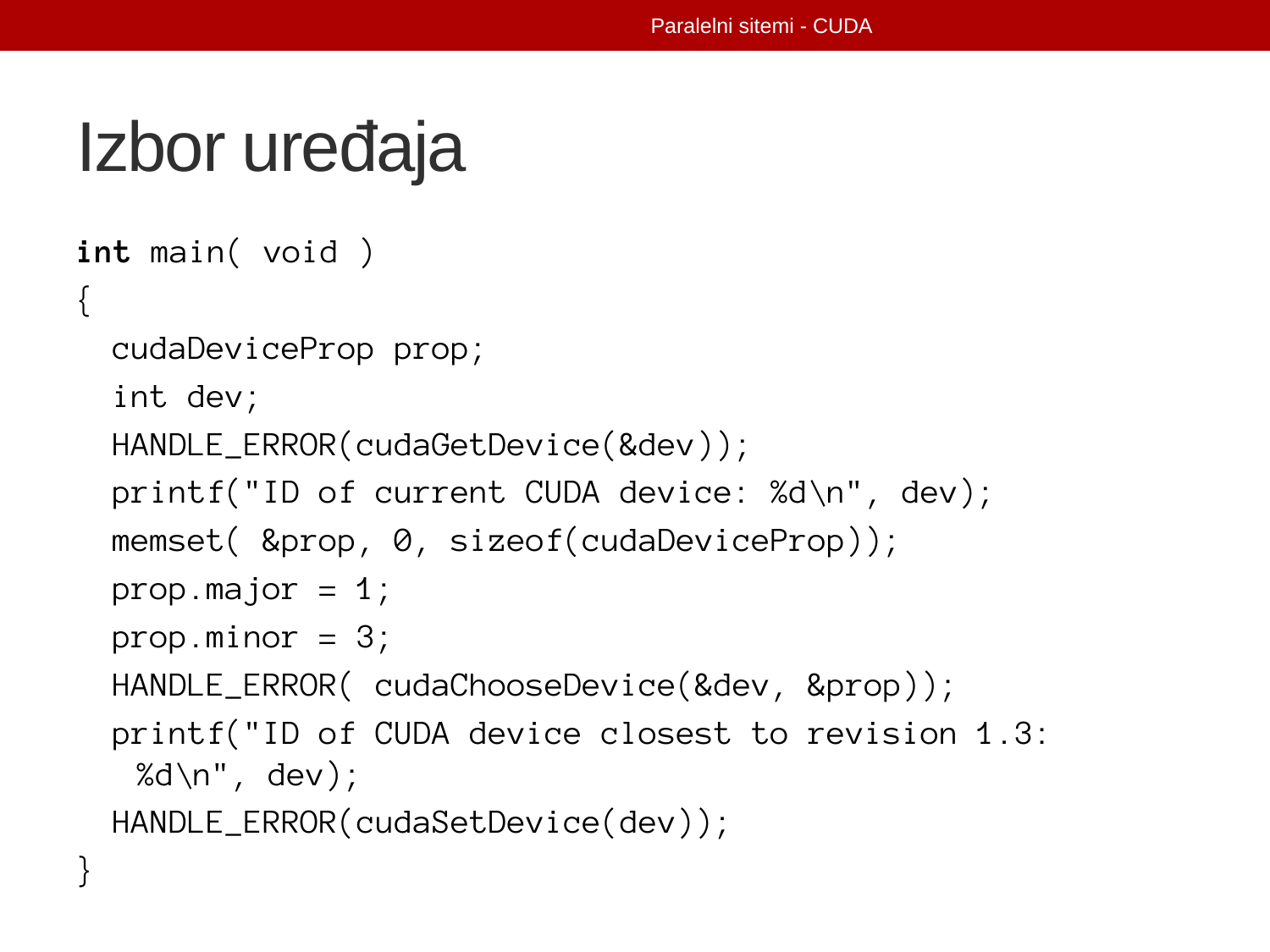

Paralelni sitemi - CUDA
# Izbor uređaja
int main( void )
{
cudaDeviceProp prop;
int dev;
HANDLE_ERROR(cudaGetDevice(&dev));
printf("ID of current CUDA device: %d\n", dev);
memset( &prop, 0, sizeof(cudaDeviceProp));
prop.major = 1;
prop.minor = 3;
HANDLE_ERROR( cudaChooseDevice(&dev, &prop));
printf("ID of CUDA device closest to revision 1.3: 						%d\n", dev);
HANDLE_ERROR(cudaSetDevice(dev));
}